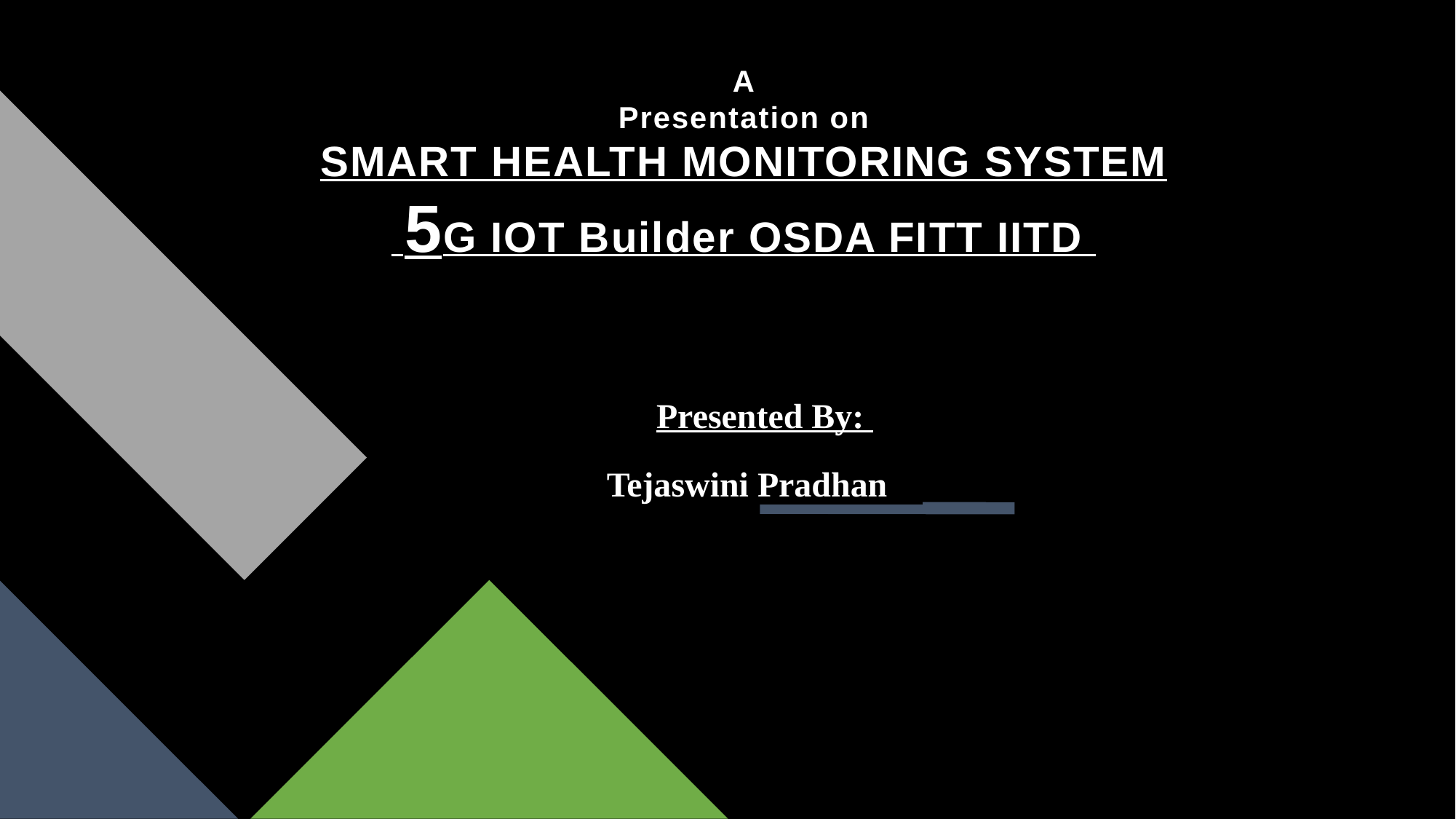

A
Presentation on
SMART HEALTH MONITORING SYSTEM
 5G IOT Builder OSDA FITT IITD
Presented By:
Tejaswini Pradhan